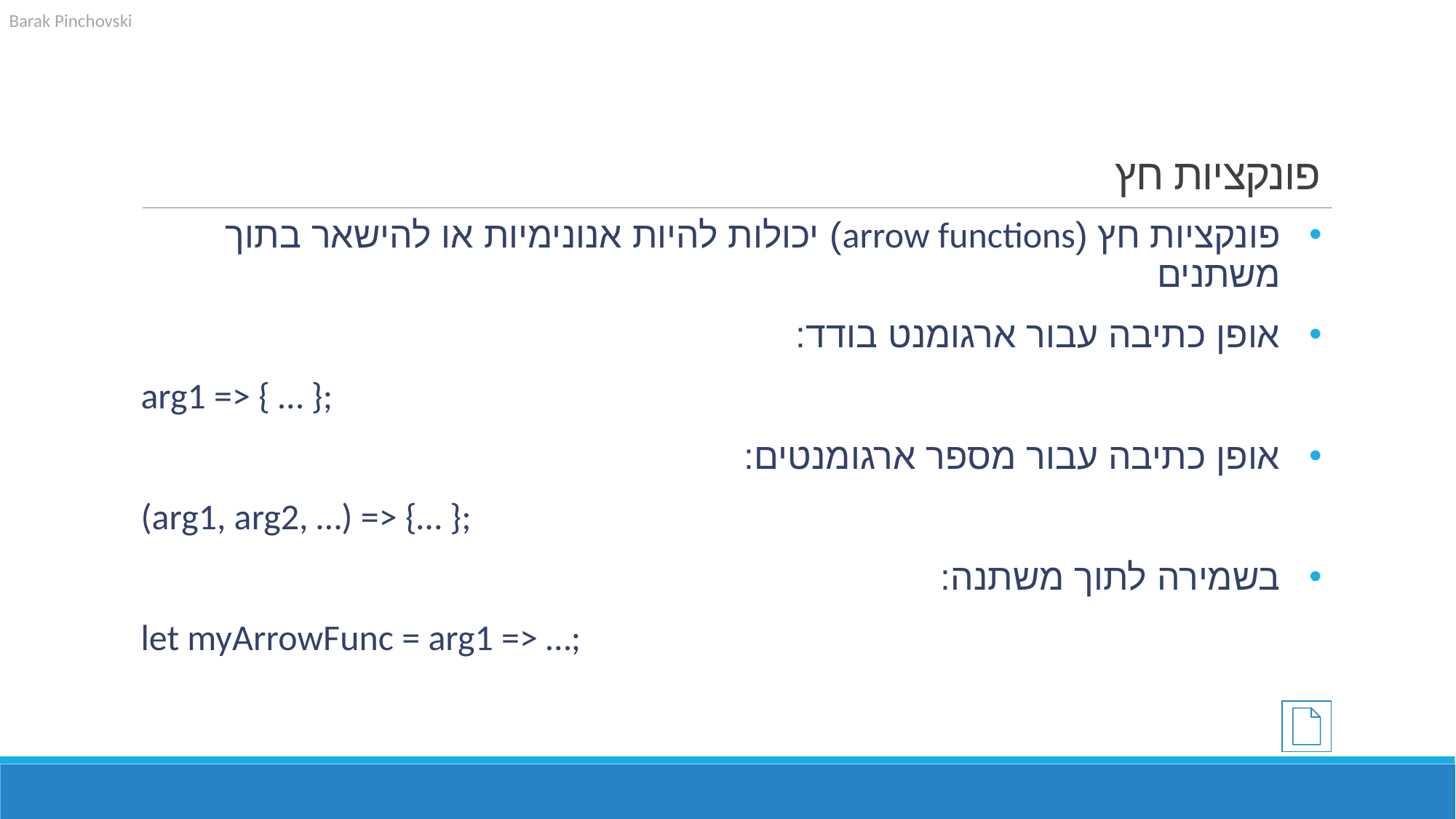

# פונקציות חץ
פונקציות חץ (arrow functions) יכולות להיות אנונימיות או להישאר בתוך משתנים
אופן כתיבה עבור ארגומנט בודד:
arg1 => { … };
אופן כתיבה עבור מספר ארגומנטים:
(arg1, arg2, …) => {… };
בשמירה לתוך משתנה:
let myArrowFunc = arg1 => …;